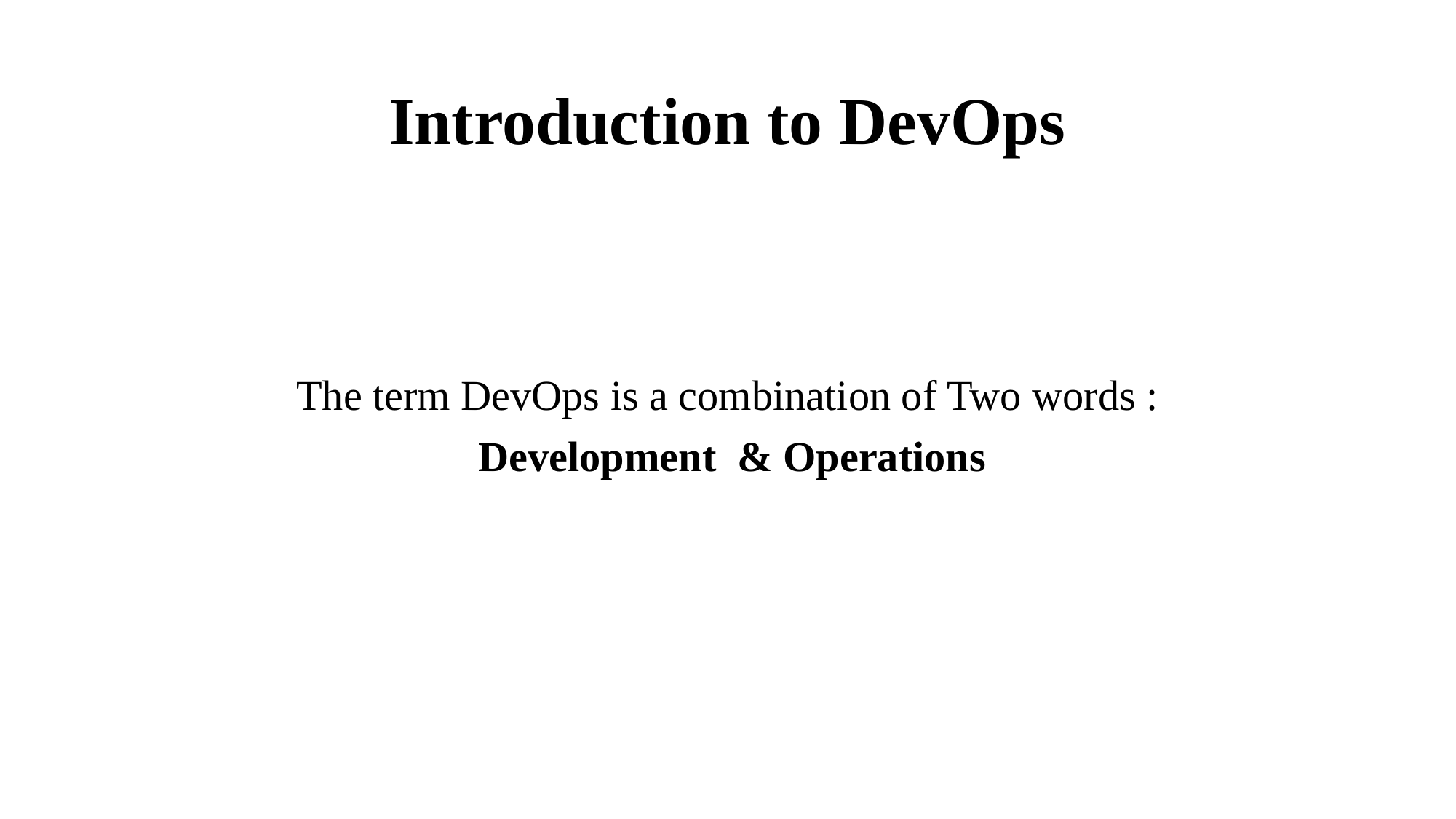

# Introduction to DevOps
The term DevOps is a combination of Two words :
 Development  & Operations